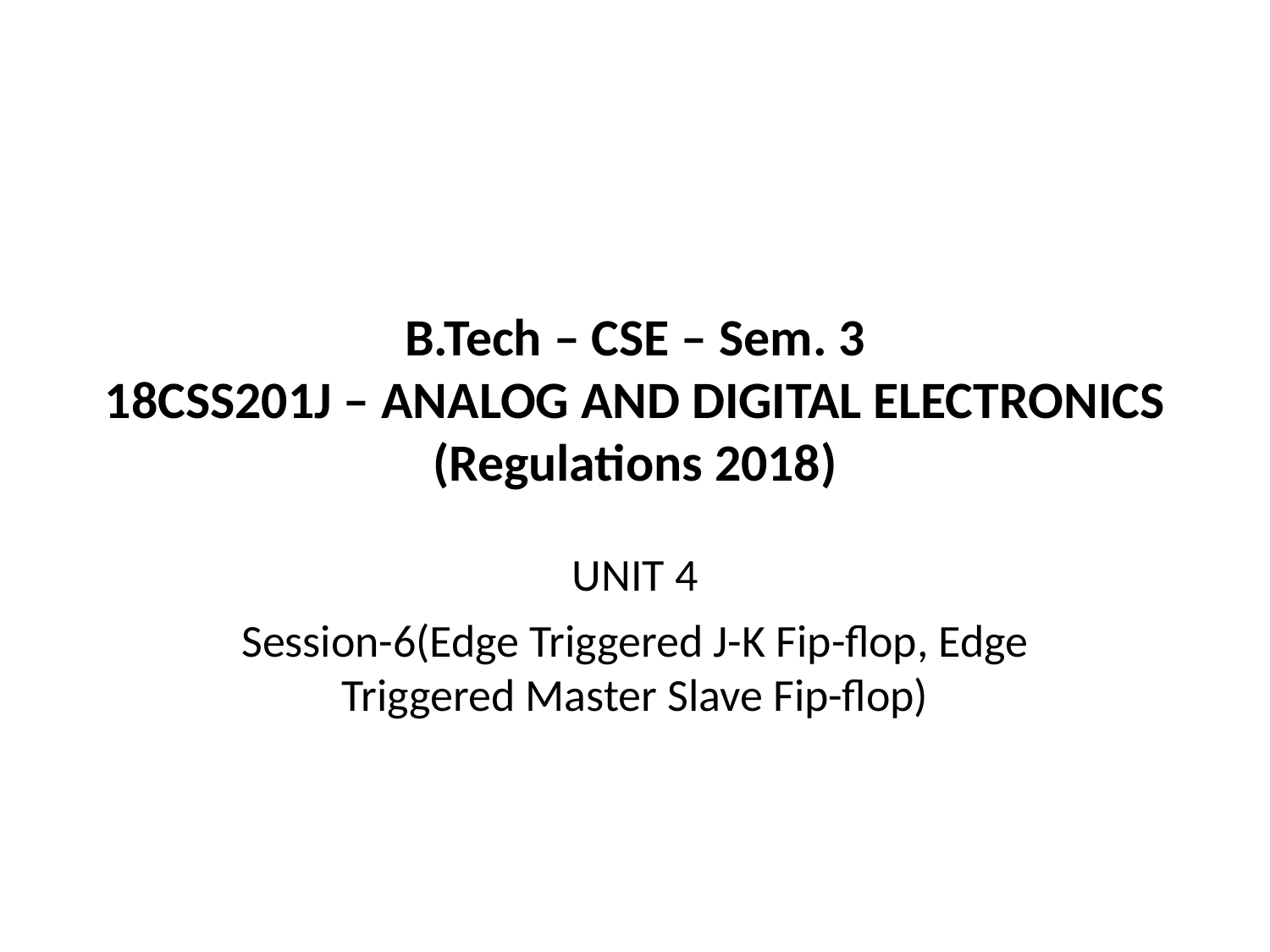

# B.Tech – CSE – Sem. 3 18CSS201J – ANALOG AND DIGITAL ELECTRONICS (Regulations 2018)
UNIT 4
Session-6(Edge Triggered J-K Fip-flop, Edge Triggered Master Slave Fip-flop)